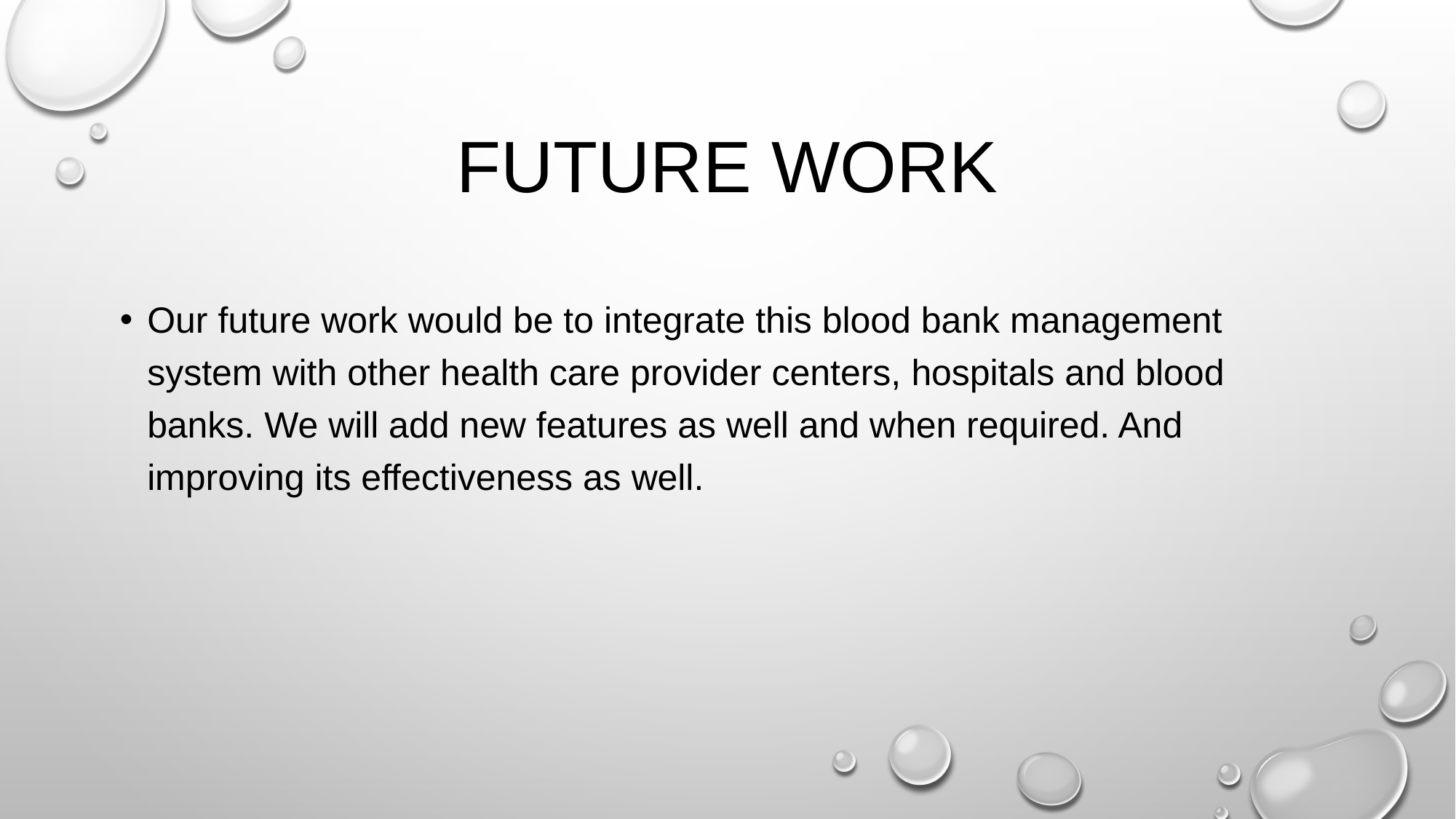

# Future work
Our future work would be to integrate this blood bank management system with other health care provider centers, hospitals and blood banks. We will add new features as well and when required. And improving its effectiveness as well.